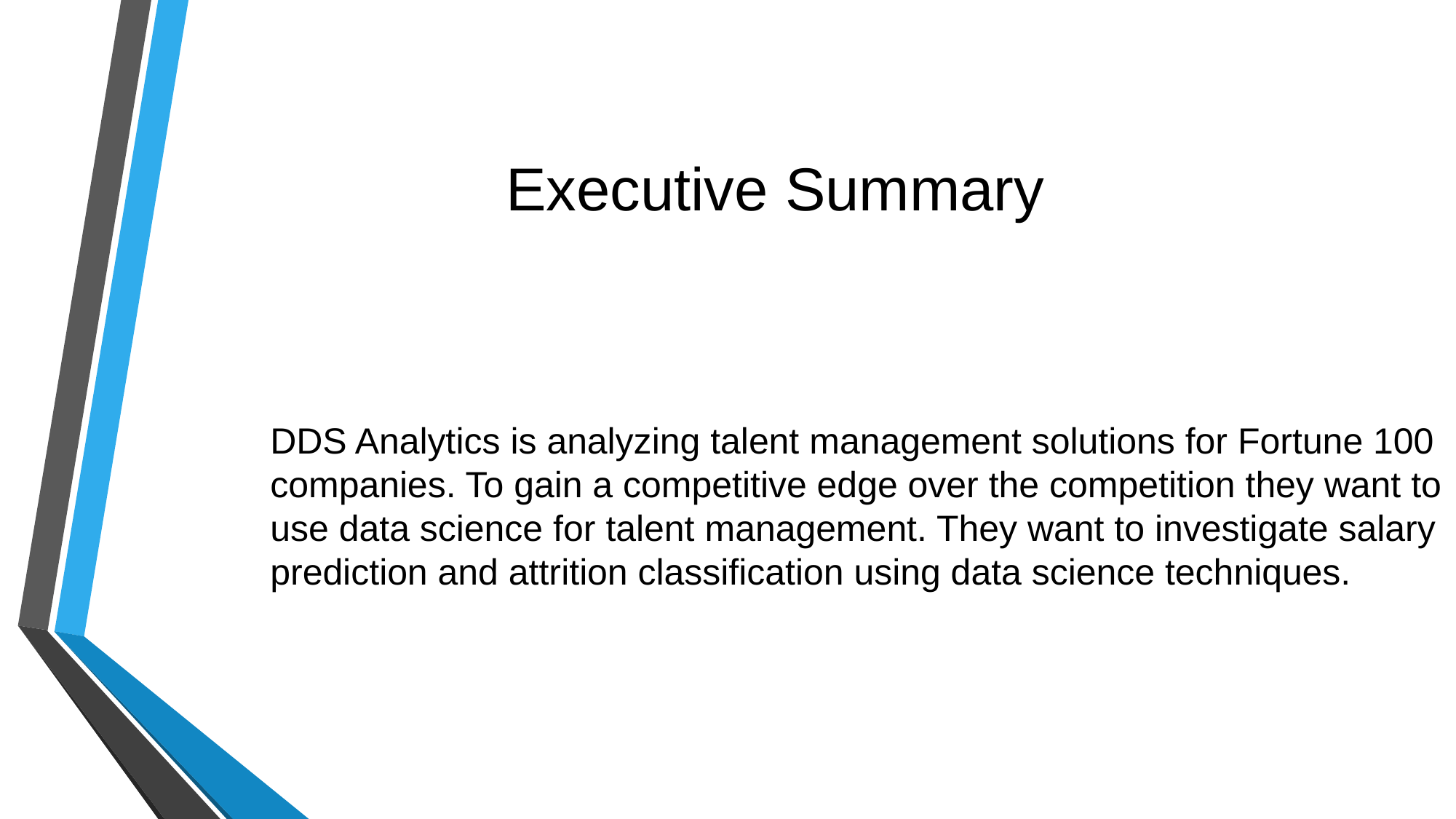

# Executive Summary
DDS Analytics is analyzing talent management solutions for Fortune 100 companies. To gain a competitive edge over the competition they want to use data science for talent management. They want to investigate salary prediction and attrition classification using data science techniques.